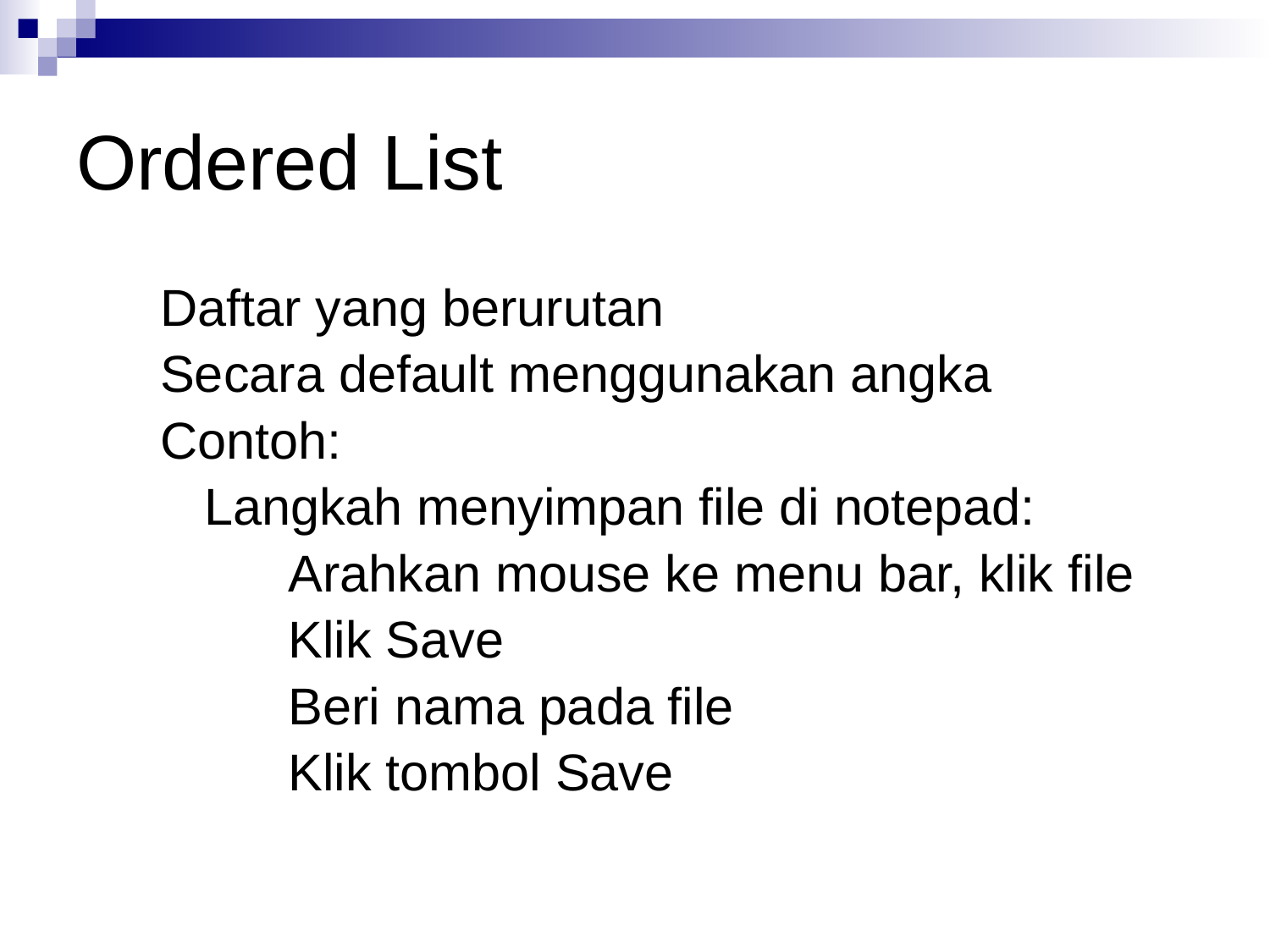

# Ordered List
Daftar yang berurutan
Secara default menggunakan angka
Contoh:
Langkah menyimpan file di notepad:
Arahkan mouse ke menu bar, klik file
Klik Save
Beri nama pada file
Klik tombol Save